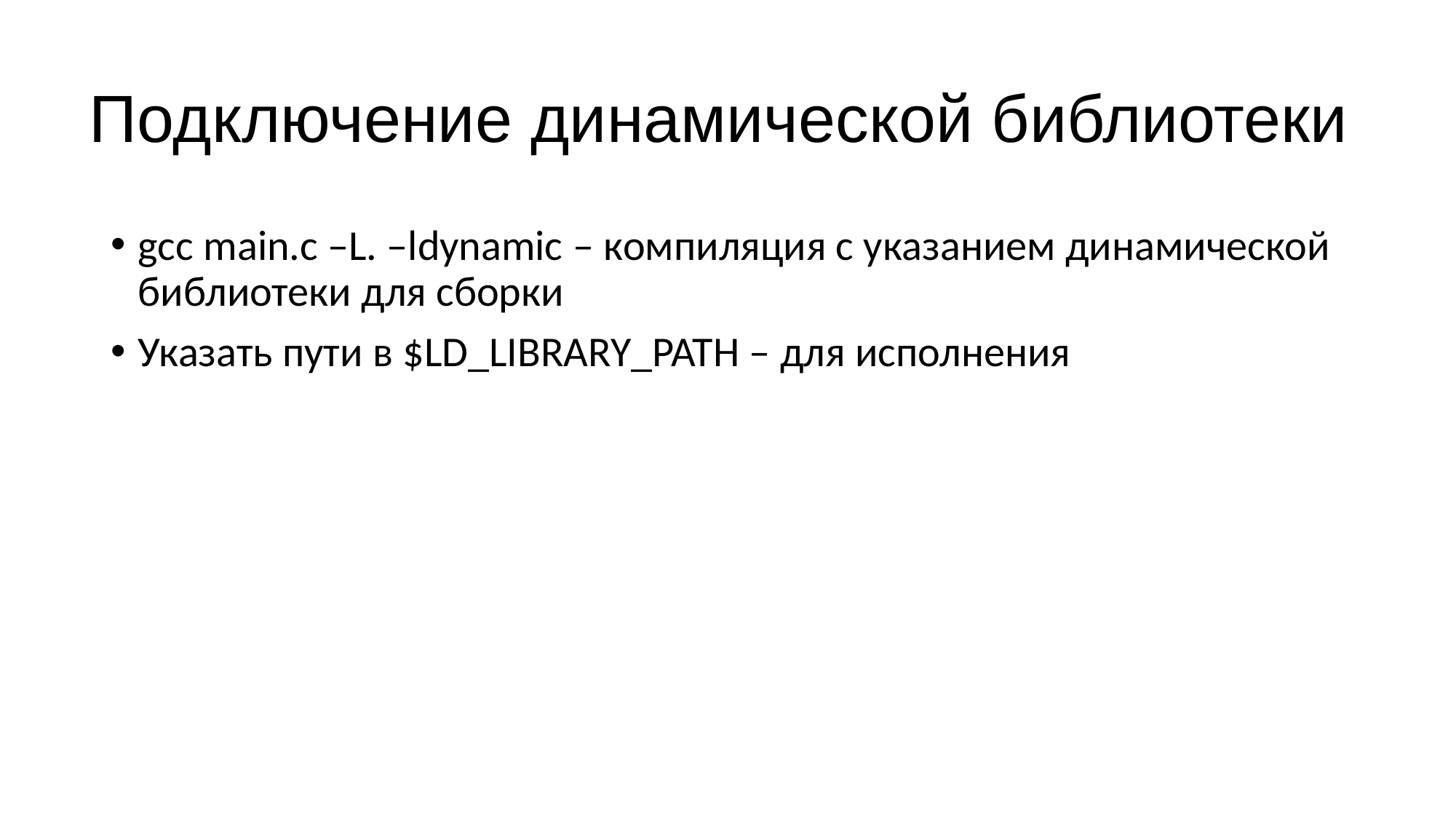

# Подключение динамической библиотеки
gcc main.c –L. –ldynamic – компиляция с указанием динамической библиотеки для сборки
Указать пути в $LD_LIBRARY_PATH – для исполнения